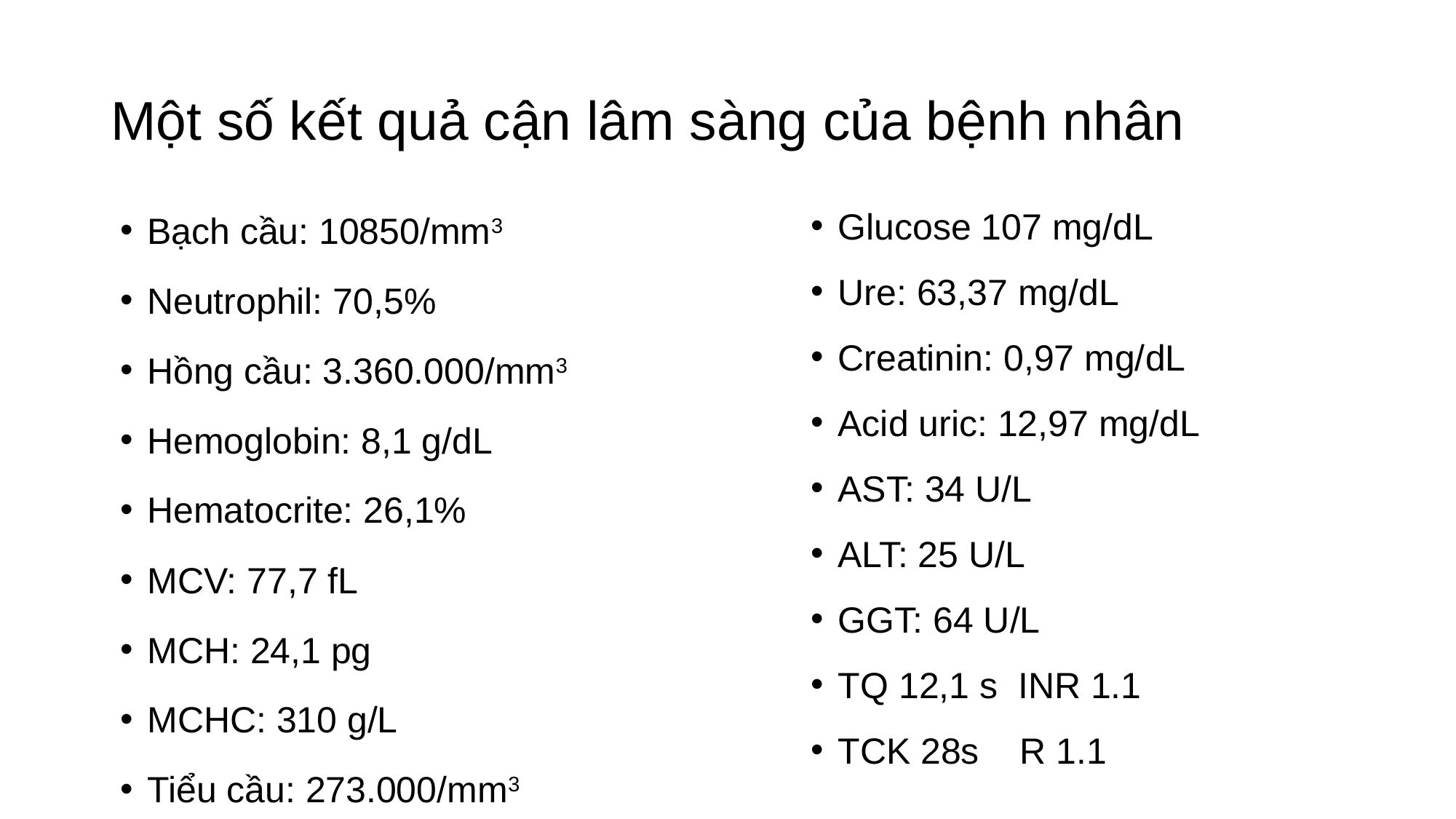

# Một số kết quả cận lâm sàng của bệnh nhân
Bạch cầu: 10850/mm3
Neutrophil: 70,5%
Hồng cầu: 3.360.000/mm3
Hemoglobin: 8,1 g/dL
Hematocrite: 26,1%
MCV: 77,7 fL
MCH: 24,1 pg
MCHC: 310 g/L
Tiểu cầu: 273.000/mm3
Glucose 107 mg/dL
Ure: 63,37 mg/dL
Creatinin: 0,97 mg/dL
Acid uric: 12,97 mg/dL
AST: 34 U/L
ALT: 25 U/L
GGT: 64 U/L
TQ 12,1 s  INR 1.1
TCK 28s    R 1.1